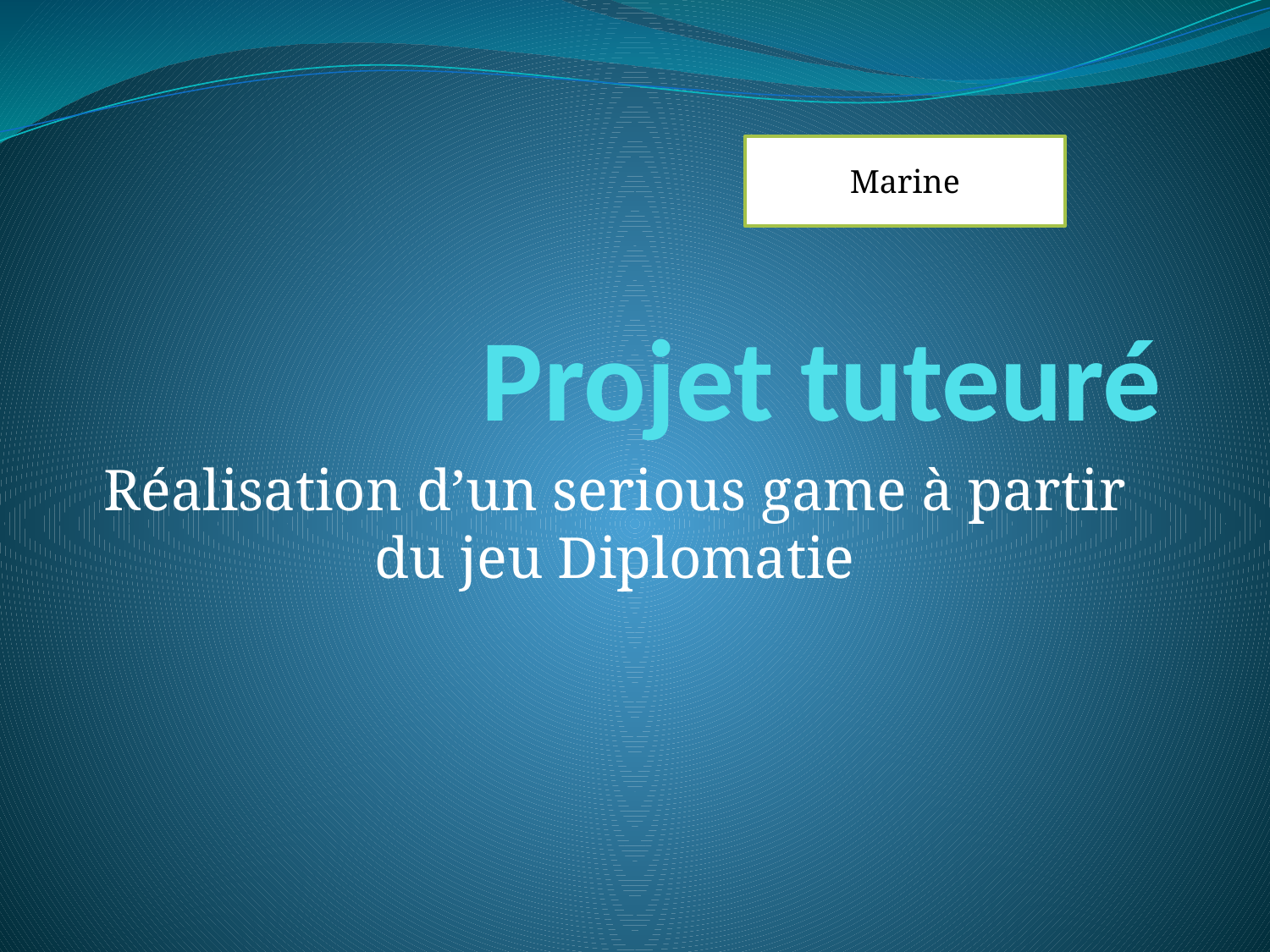

Marine
# Projet tuteuré
Réalisation d’un serious game à partir du jeu Diplomatie